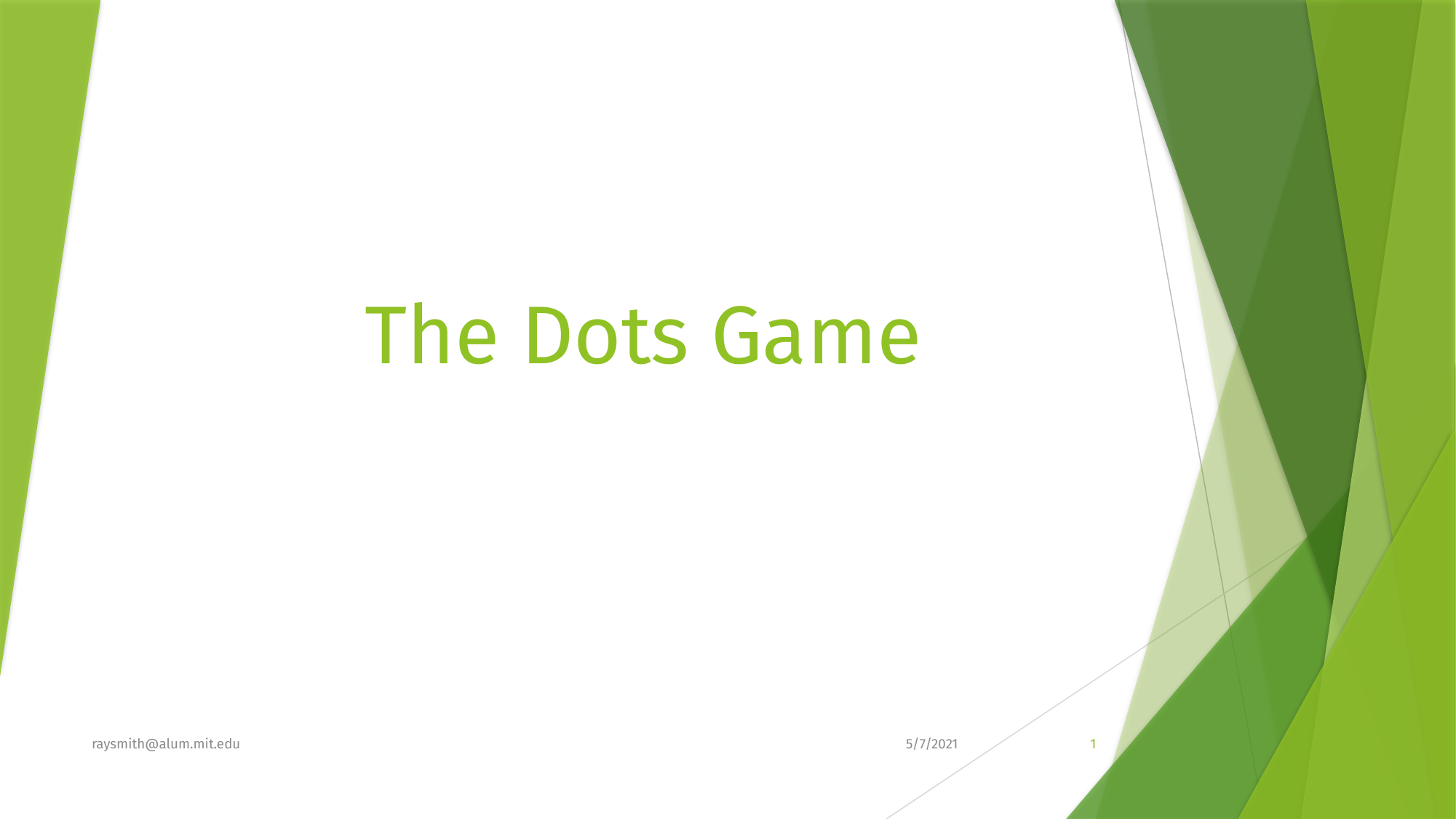

# The Dots Game
raysmith@alum.mit.edu
5/7/2021
1